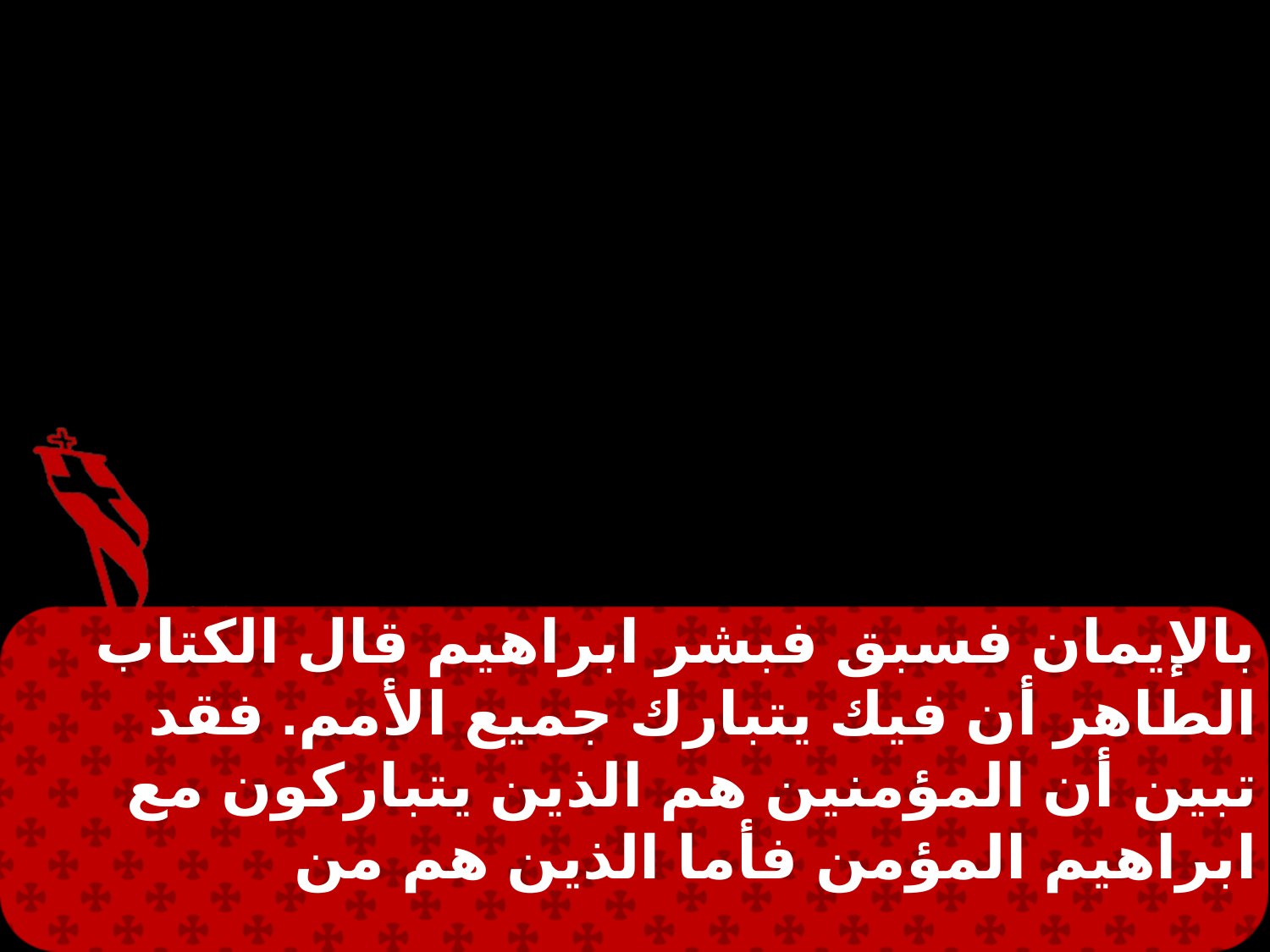

بالإيمان فسبق فبشر ابراهيم قال الكتاب الطاهر أن فيك يتبارك جميع الأمم. فقد تبين أن المؤمنين هم الذين يتباركون مع ابراهيم المؤمن فأما الذين هم من
أعمال الناموس فانهم تحت اللعنة لأنه مكتوب في التوراة ملعون كل من لا يعمل بجميع